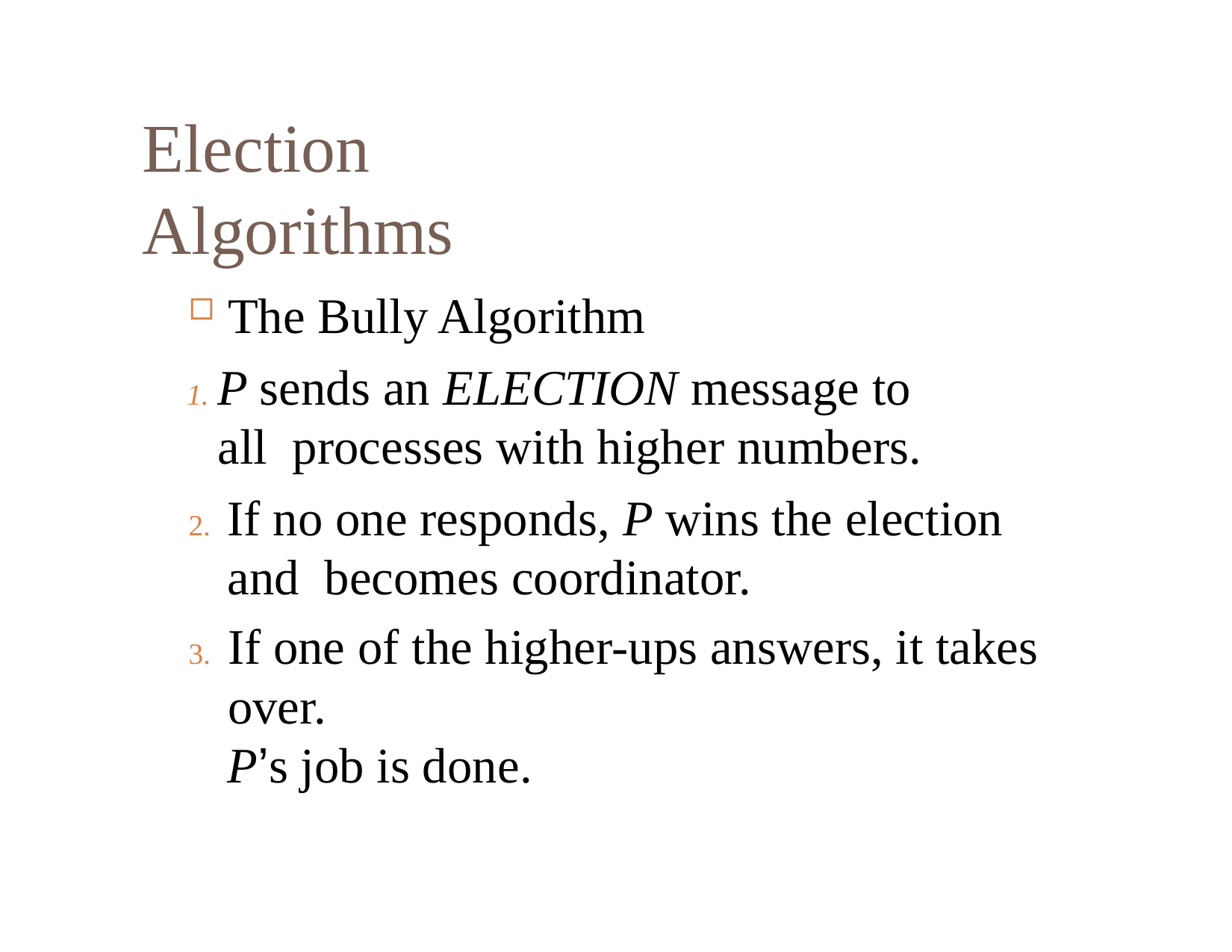

# Election Algorithms
The Bully Algorithm
P sends an ELECTION message to all  processes with higher numbers.
If no one responds, P wins the election and  becomes coordinator.
If one of the higher-ups answers, it takes over.
P’s job is done.